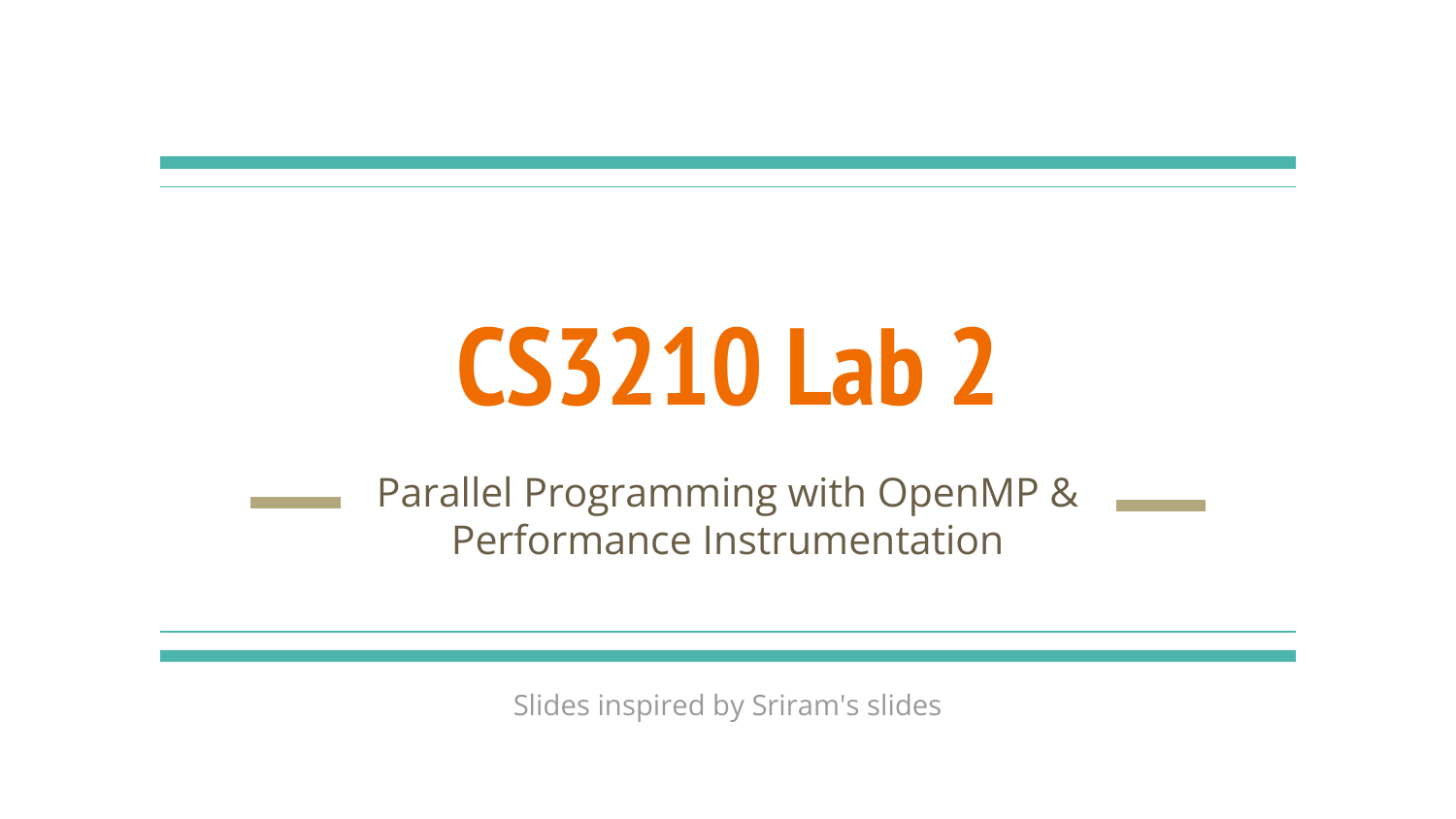

# CS3210 Lab 2
Parallel Programming with OpenMP & Performance Instrumentation
Slides inspired by Sriram's slides